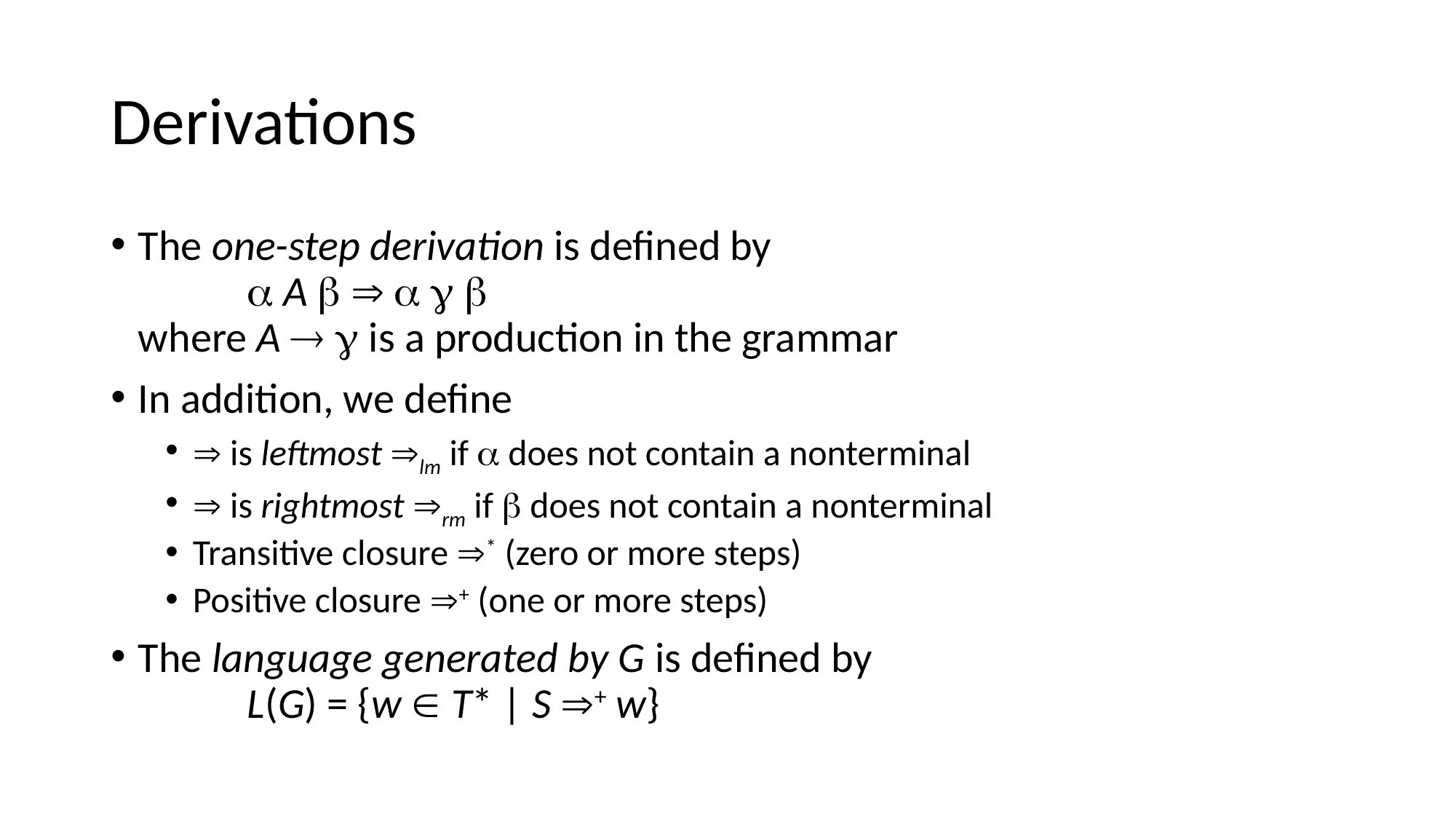

# Derivations
The one-step derivation is defined by
	α A β ⇒ α γ β
where A → γ is a production in the grammar
In addition, we define
⇒ is leftmost ⇒lm if α does not contain a nonterminal
⇒ is rightmost ⇒rm if β does not contain a nonterminal
Transitive closure ⇒* (zero or more steps)
Positive closure ⇒+ (one or more steps)
The language generated by G is defined by
	L(G) = {w ∈ T* | S ⇒+ w}